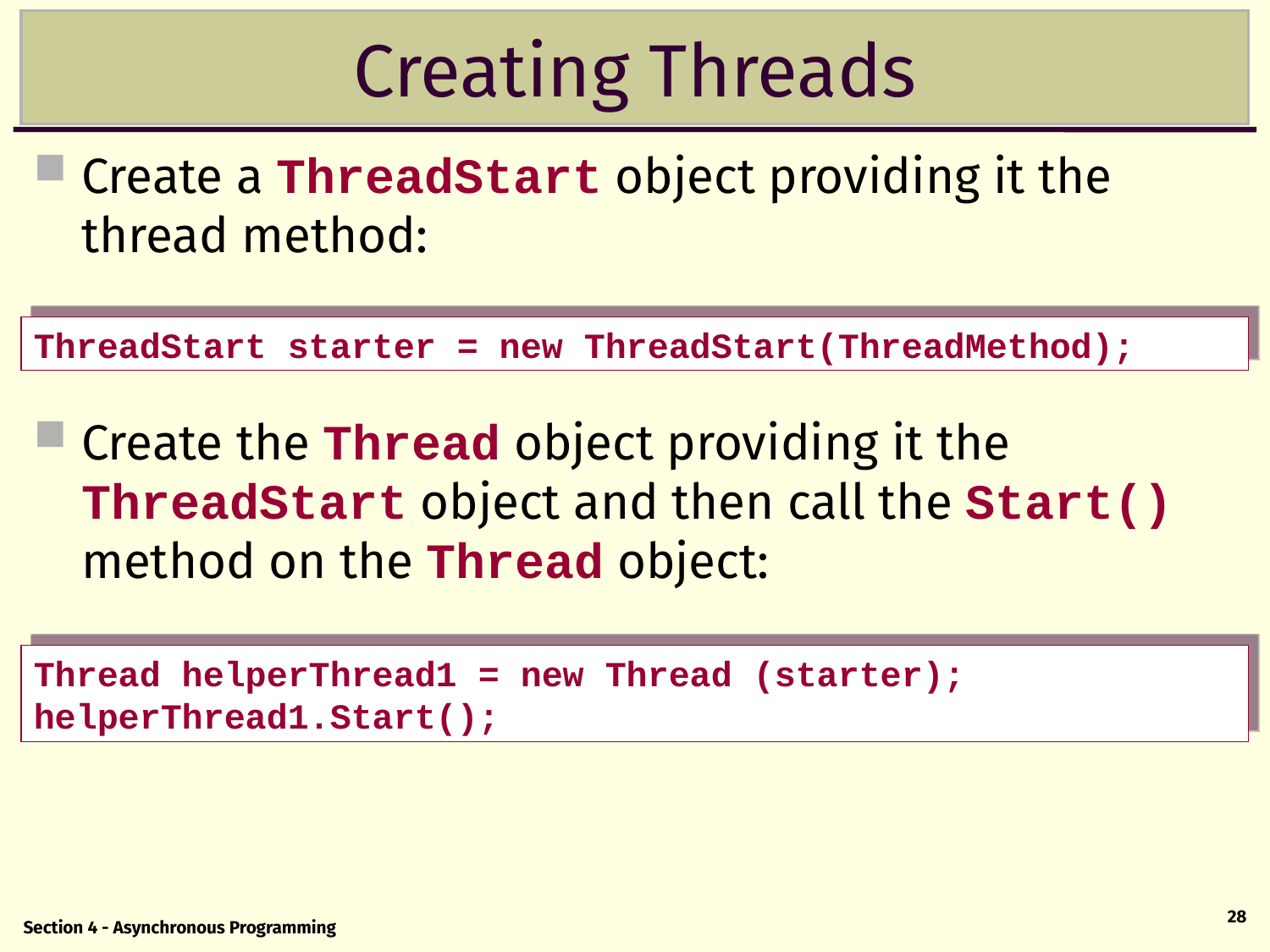

# Creating Threads
Create a ThreadStart object providing it the thread method:

Create the Thread object providing it the ThreadStart object and then call the Start() method on the Thread object:
ThreadStart starter = new ThreadStart(ThreadMethod);
Thread helperThread1 = new Thread (starter);
helperThread1.Start();
28
Section 4 - Asynchronous Programming